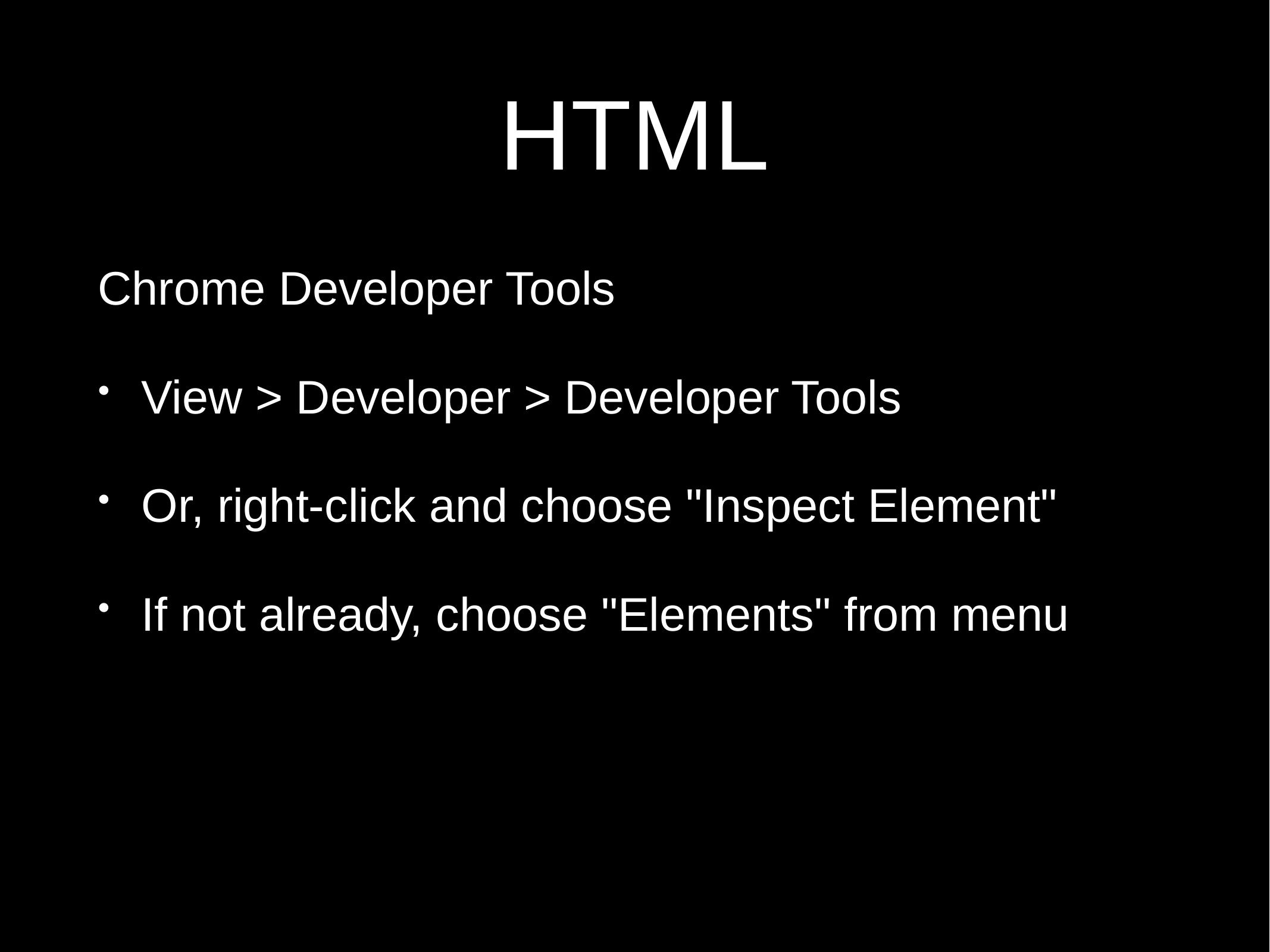

# HTML
Chrome Developer Tools
View > Developer > Developer Tools
Or, right-click and choose "Inspect Element"
If not already, choose "Elements" from menu